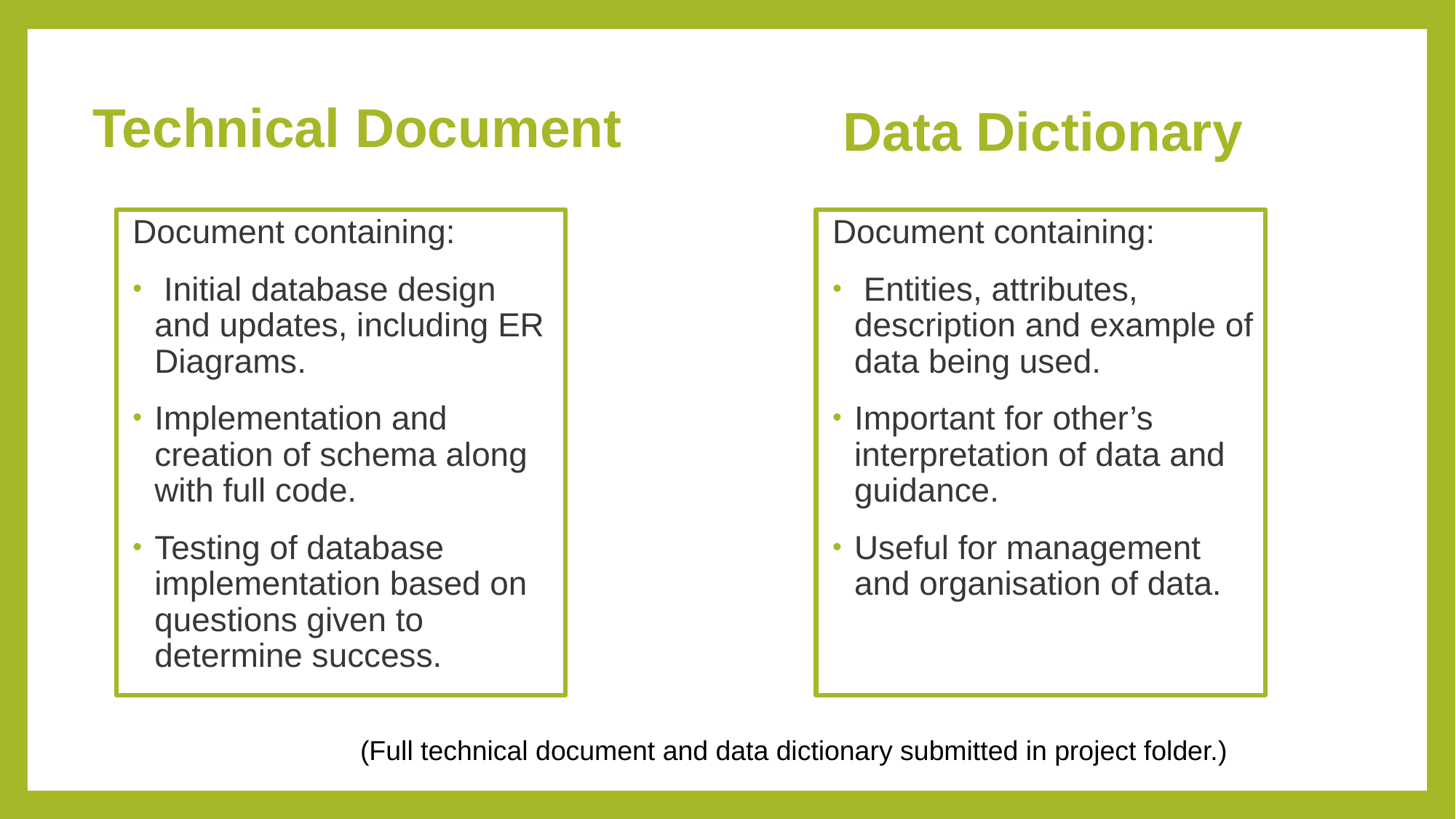

# Technical Document
Data Dictionary
Document containing:
 Initial database design and updates, including ER Diagrams.
Implementation and creation of schema along with full code.
Testing of database implementation based on questions given to determine success.
Document containing:
 Entities, attributes, description and example of data being used.
Important for other’s interpretation of data and guidance.
Useful for management and organisation of data.
(Full technical document and data dictionary submitted in project folder.)